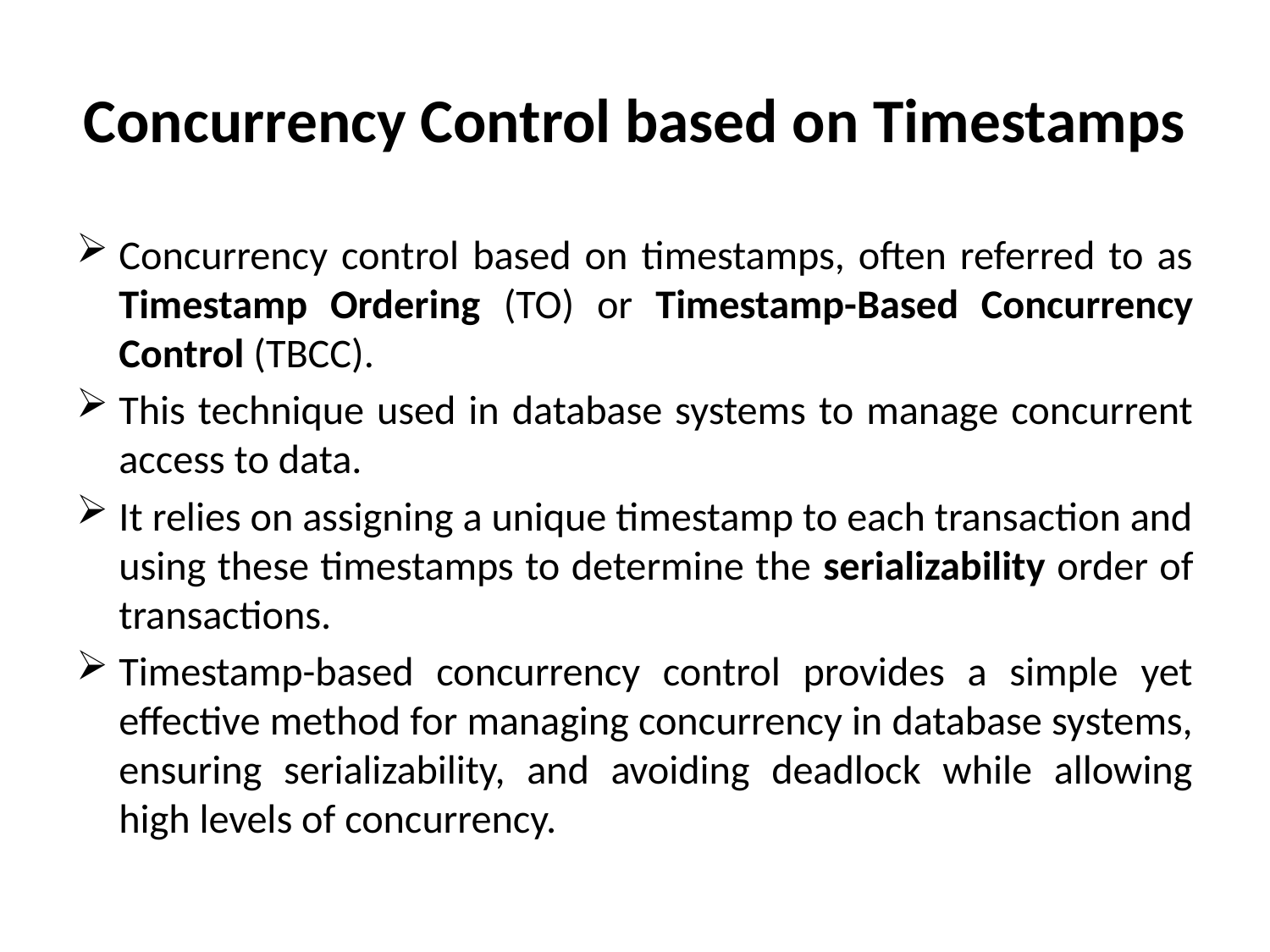

# Concurrency Control based on Timestamps
Concurrency control based on timestamps, often referred to as Timestamp Ordering (TO) or Timestamp-Based Concurrency Control (TBCC).
This technique used in database systems to manage concurrent access to data.
It relies on assigning a unique timestamp to each transaction and using these timestamps to determine the serializability order of transactions.
Timestamp-based concurrency control provides a simple yet effective method for managing concurrency in database systems, ensuring serializability, and avoiding deadlock while allowing high levels of concurrency.